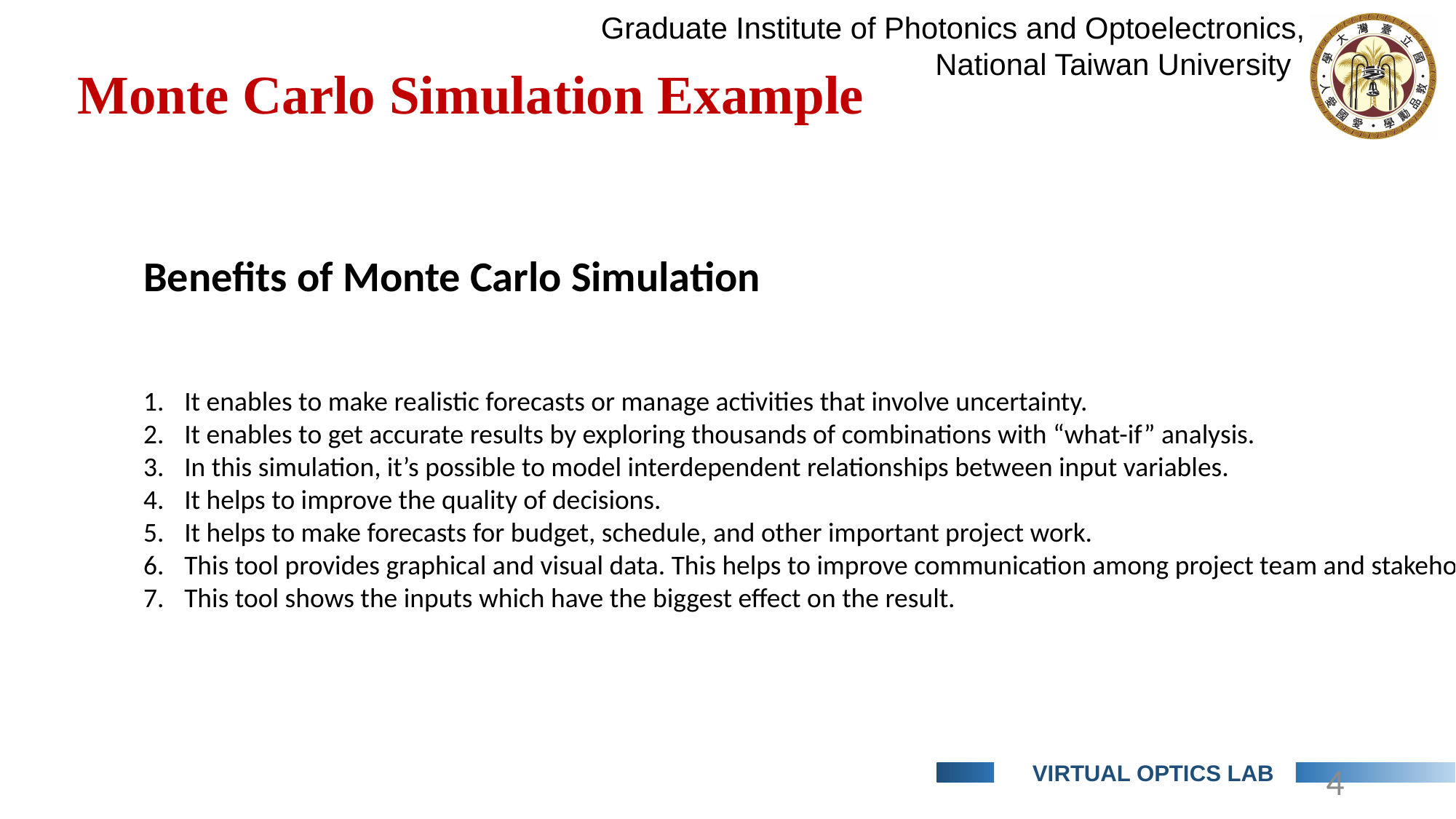

Monte Carlo Simulation Example
Benefits of Monte Carlo Simulation

It enables to make realistic forecasts or manage activities that involve uncertainty.
It enables to get accurate results by exploring thousands of combinations with “what-if” analysis.
In this simulation, it’s possible to model interdependent relationships between input variables.
It helps to improve the quality of decisions.
It helps to make forecasts for budget, schedule, and other important project work.
This tool provides graphical and visual data. This helps to improve communication among project team and stakeholders.
This tool shows the inputs which have the biggest effect on the result.

4